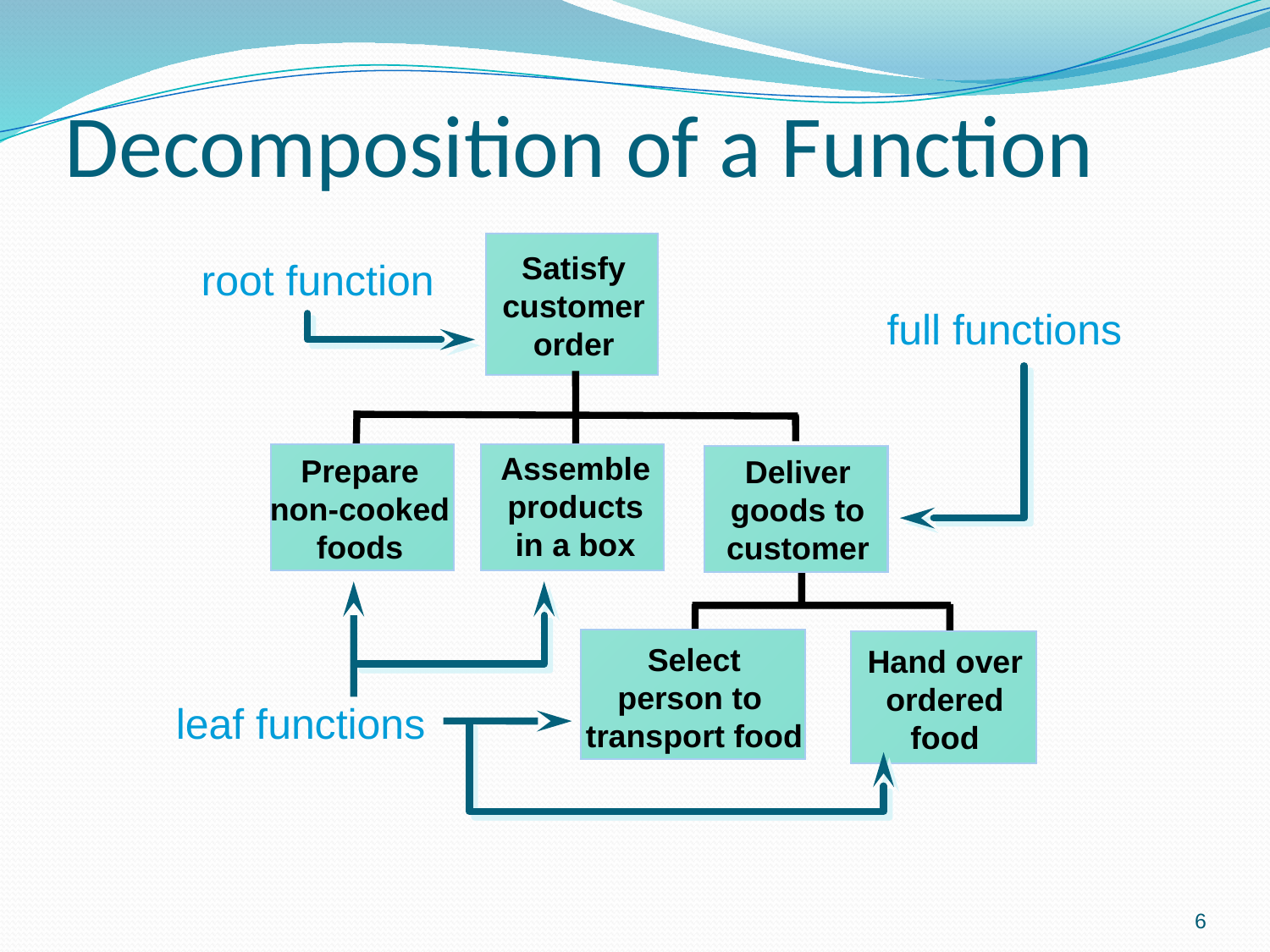

# Decomposition of a Function

Satisfy
customer
order
root function

full functions

Assemble
products
in a box

Prepare
non-cooked
foods
Deliver
goods to
customer

leaf functions

Hand over
ordered
food
Select
person to
transport food
6